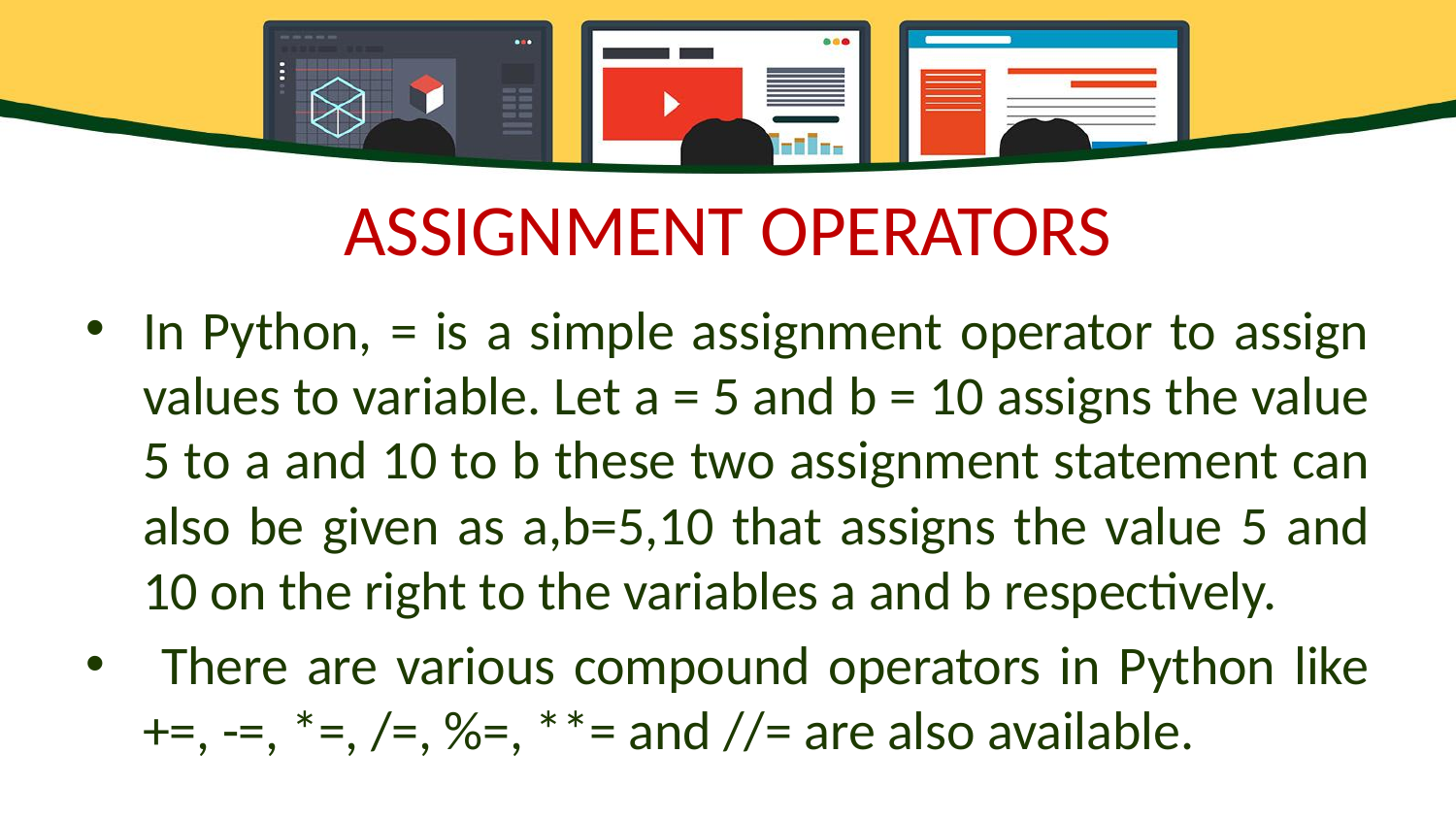

# ASSIGNMENT OPERATORS
In Python, = is a simple assignment operator to assign values to variable. Let a = 5 and b = 10 assigns the value 5 to a and 10 to b these two assignment statement can also be given as a,b=5,10 that assigns the value 5 and 10 on the right to the variables a and b respectively.
 There are various compound operators in Python like +=, -=, *=, /=, %=, **= and //= are also available.